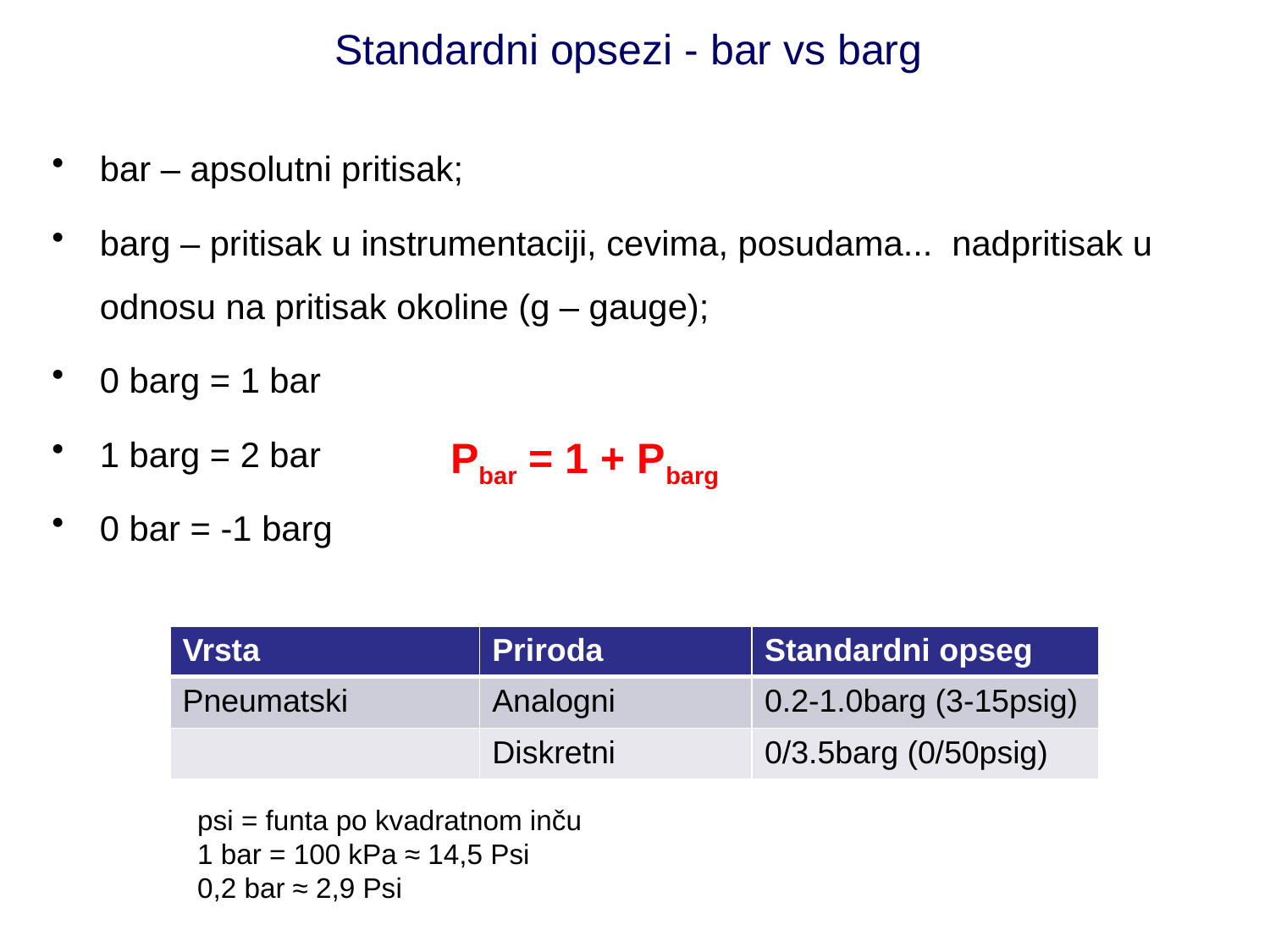

# Standardni opsezi - bar vs barg
bar – apsolutni pritisak;
barg – pritisak u instrumentaciji, cevima, posudama...  nadpritisak u odnosu na pritisak okoline (g – gauge);
0 barg = 1 bar
1 barg = 2 bar
0 bar = -1 barg

Pbar = 1 + Pbarg
| Vrsta | Priroda | Standardni opseg |
| --- | --- | --- |
| Pneumatski | Analogni | 0.2-1.0barg (3-15psig) |
|  | Diskretni | 0/3.5barg (0/50psig) |
psi = funta po kvadratnom inču
1 bar = 100 kPa ≈ 14,5 Psi
0,2 bar ≈ 2,9 Psi